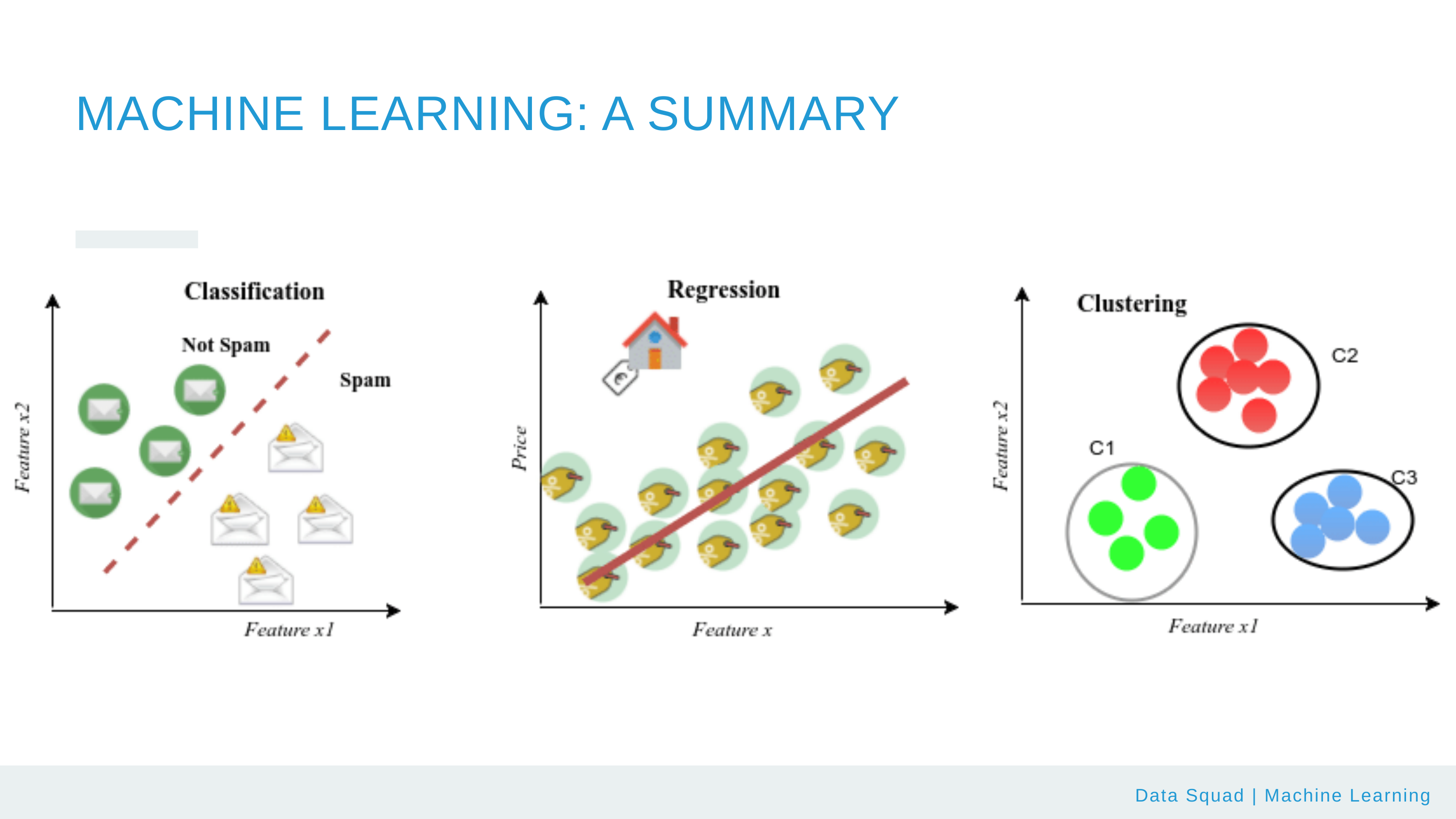

MACHINE LEARNING: A SUMMARY

Data Squad | Machine Learning